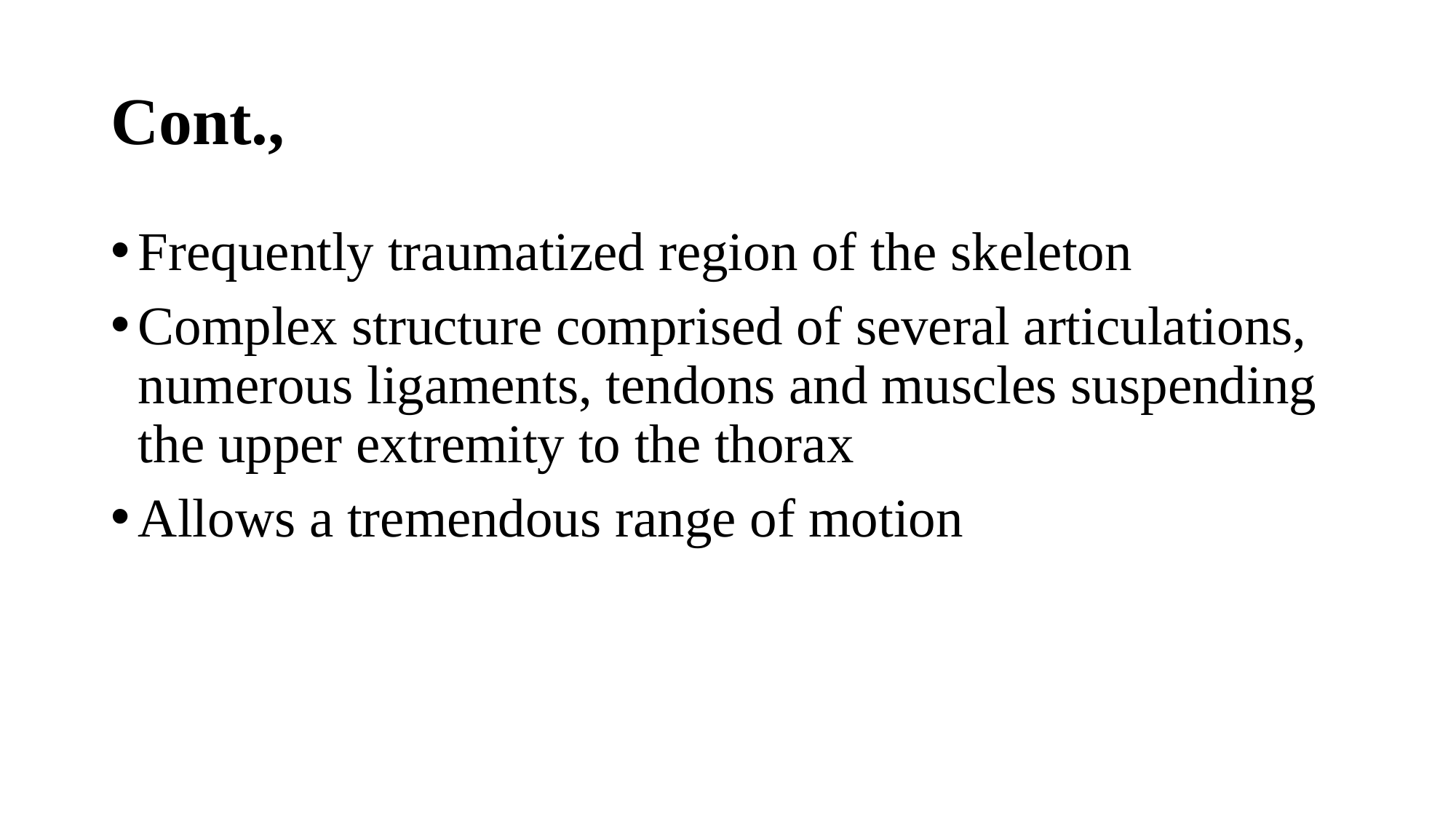

# Cont.,
Frequently traumatized region of the skeleton
Complex structure comprised of several articulations, numerous ligaments, tendons and muscles suspending the upper extremity to the thorax
Allows a tremendous range of motion